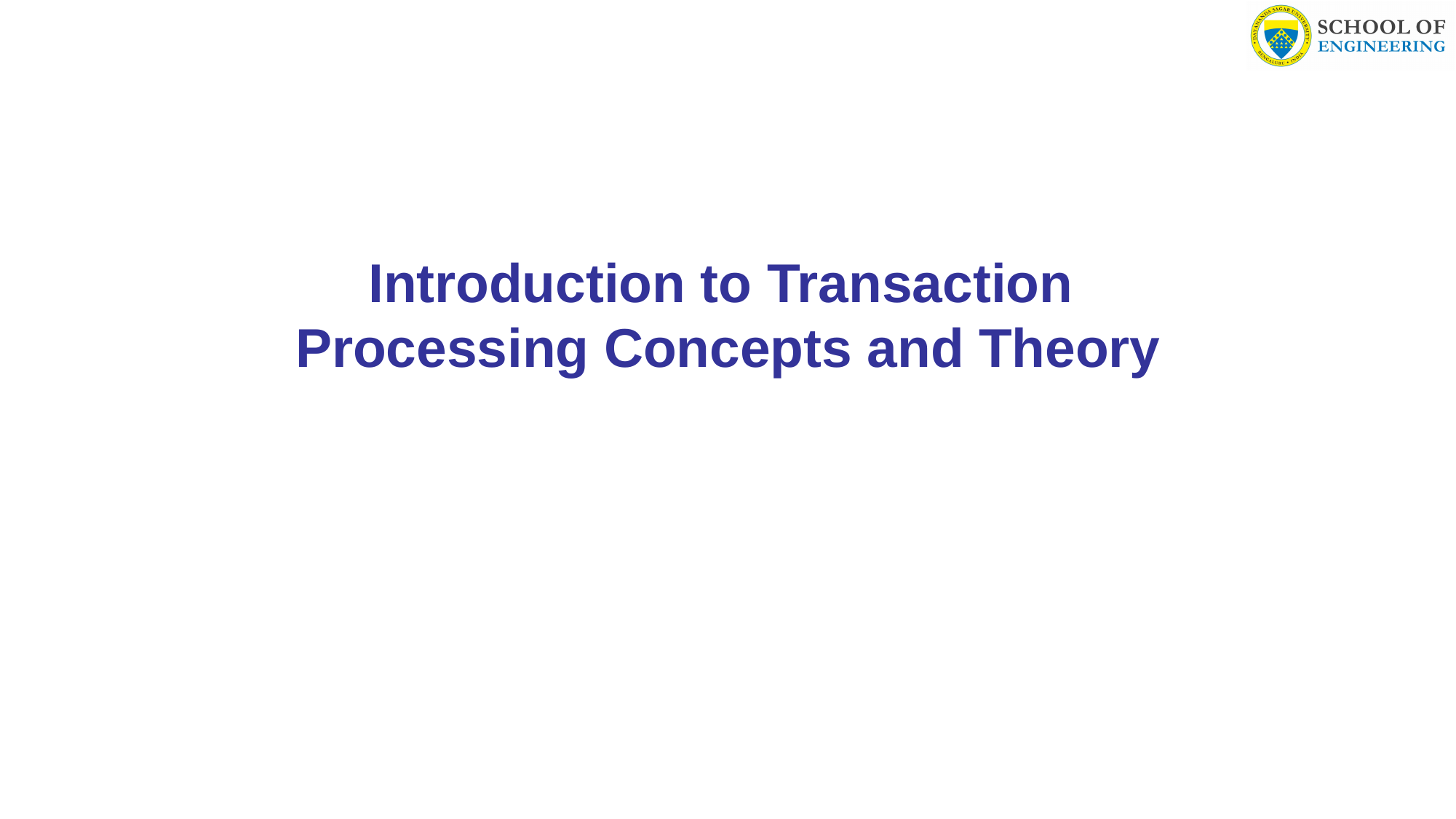

Introduction to Transaction  Processing Concepts and Theory